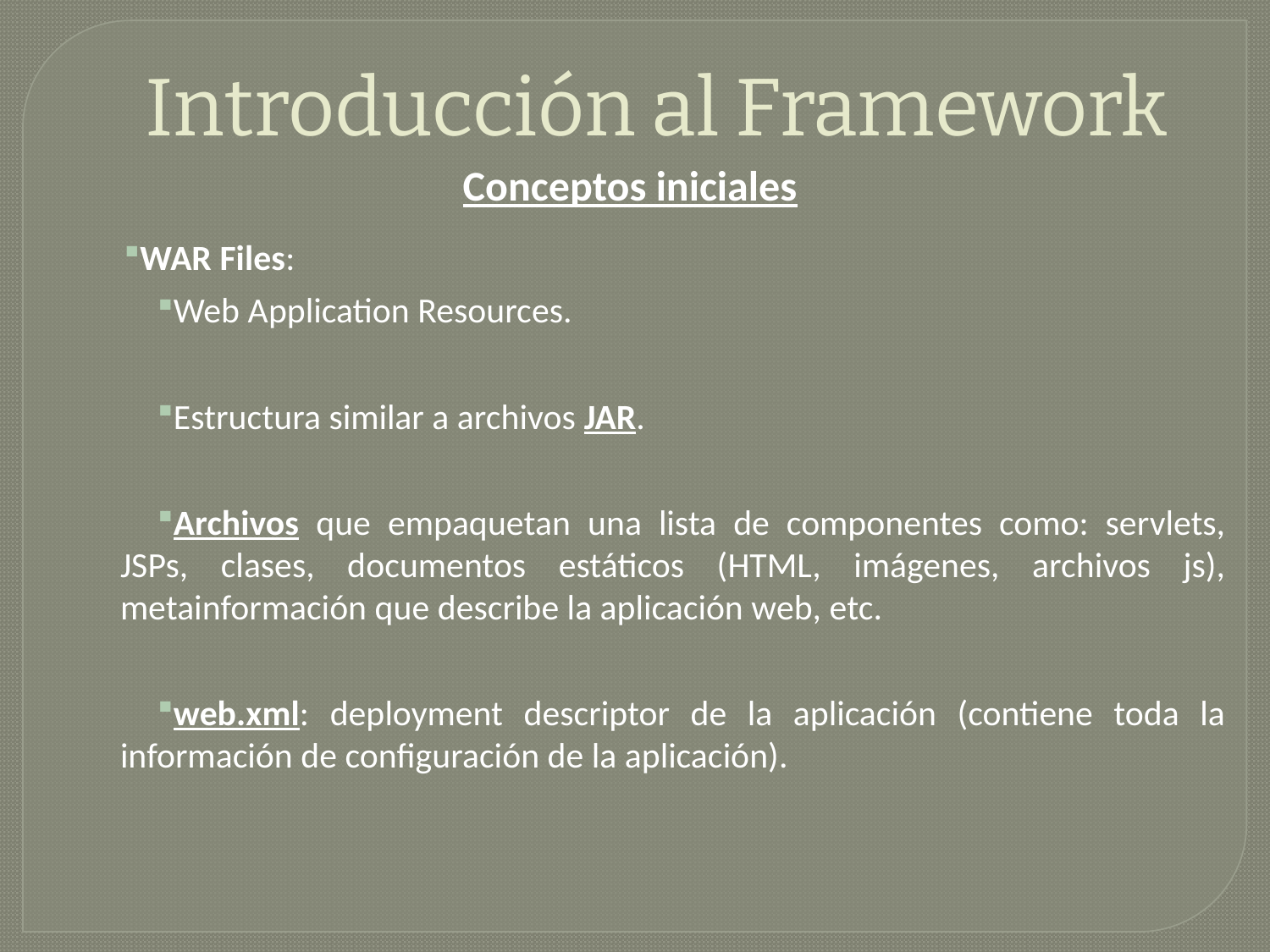

# Introducción al Framework

Conceptos iniciales

WAR Files:
Web Application Resources.

Estructura similar a archivos JAR.

Archivos que empaquetan una lista de componentes como: servlets, JSPs, clases, documentos estáticos (HTML, imágenes, archivos js), metainformación que describe la aplicación web, etc.

web.xml: deployment descriptor de la aplicación (contiene toda la información de configuración de la aplicación).